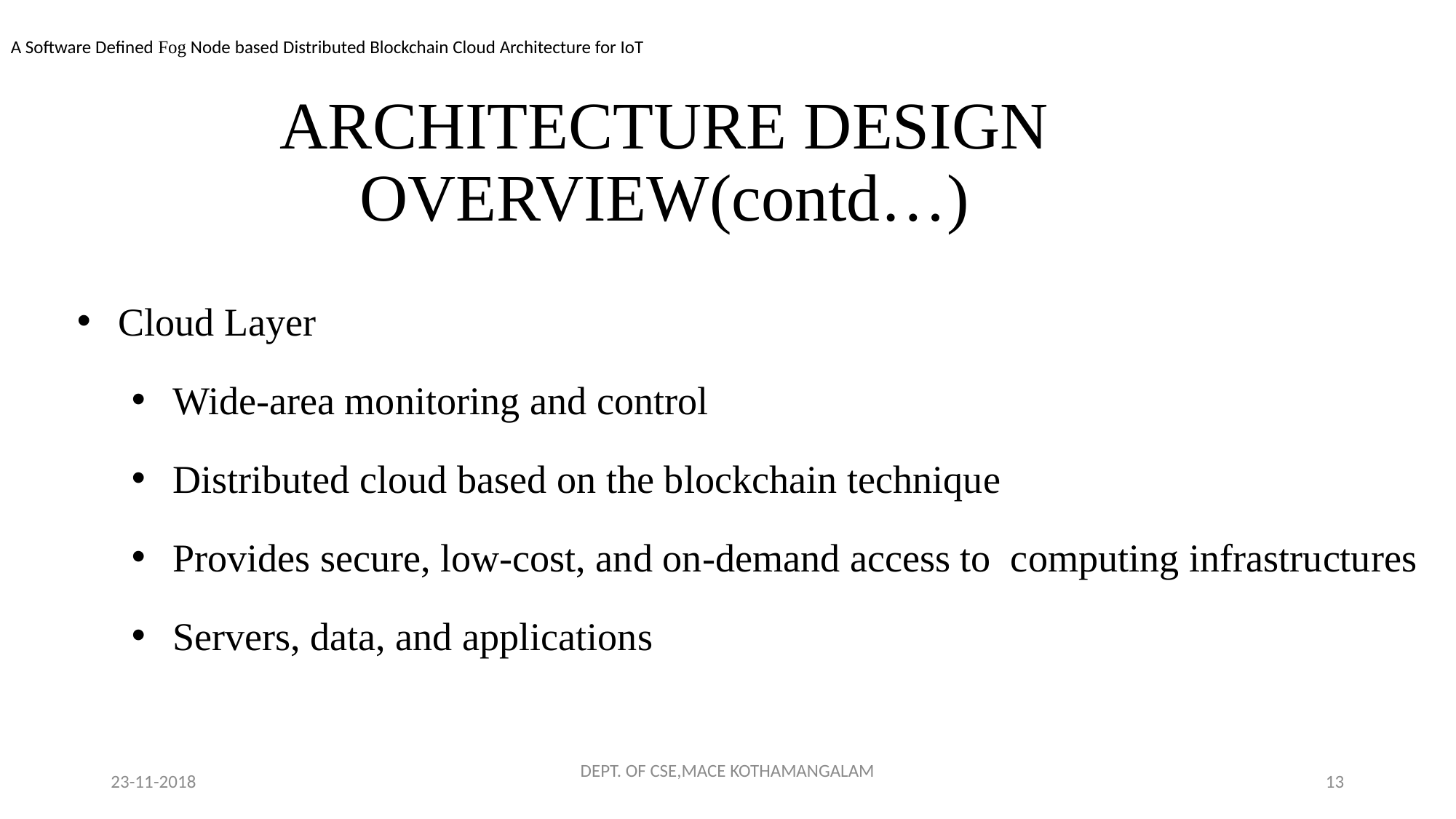

A Software Defined Fog Node based Distributed Blockchain Cloud Architecture for IoT

# ARCHITECTURE DESIGN OVERVIEW(contd…)
Cloud Layer
Wide-area monitoring and control
Distributed cloud based on the blockchain technique
Provides secure, low-cost, and on-demand access to  computing infrastructures
Servers, data, and applications
23-11-2018
DEPT. OF CSE,MACE KOTHAMANGALAM

13